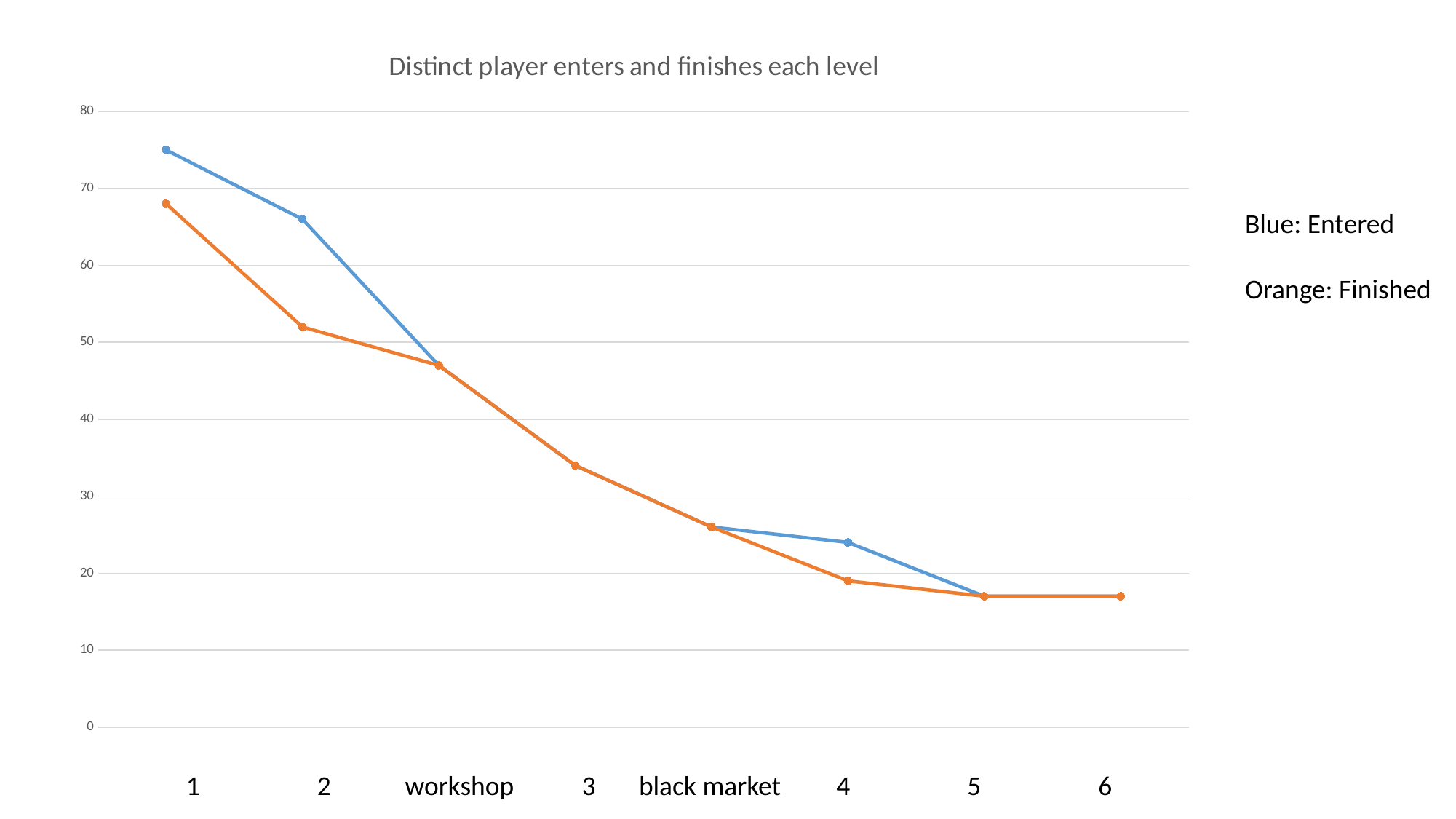

### Chart: Distinct player enters and finishes each level

| Category | distinct player enter | finished |
|---|---|---|
Blue: Entered

Orange: Finished
   1                   2            workshop           3       black market         4                   5                   6